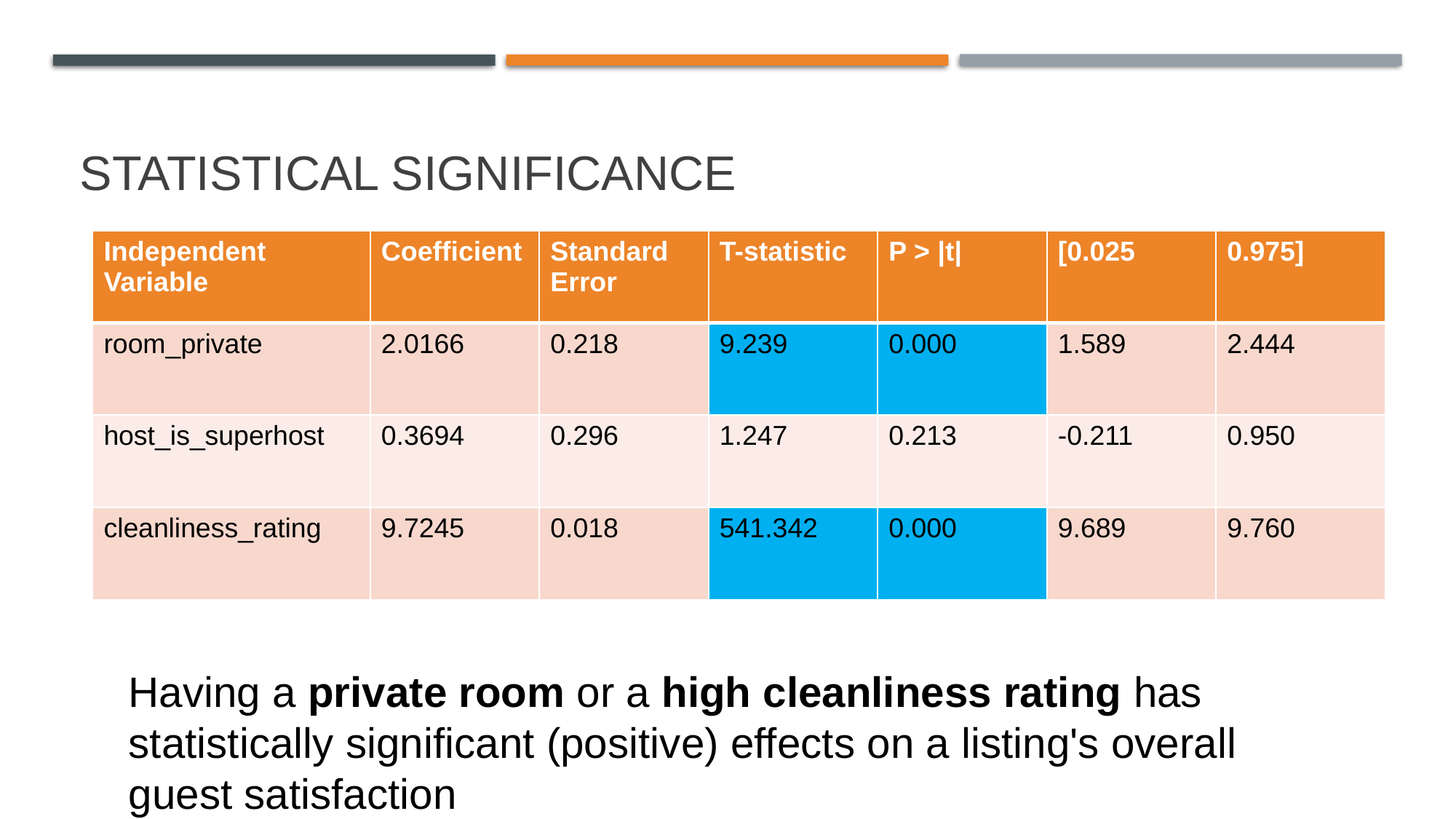

# Statistical significance
| Independent Variable | Coefficient | Standard Error | T-statistic | P > |t| | [0.025 | 0.975] |
| --- | --- | --- | --- | --- | --- | --- |
| room\_private | 2.0166 | 0.218 | 9.239 | 0.000 | 1.589 | 2.444 |
| host\_is\_superhost | 0.3694 | 0.296 | 1.247 | 0.213 | -0.211 | 0.950 |
| cleanliness\_rating | 9.7245 | 0.018 | 541.342 | 0.000 | 9.689 | 9.760 |
Having a private room or a high cleanliness rating has statistically significant (positive) effects on a listing's overall guest satisfaction